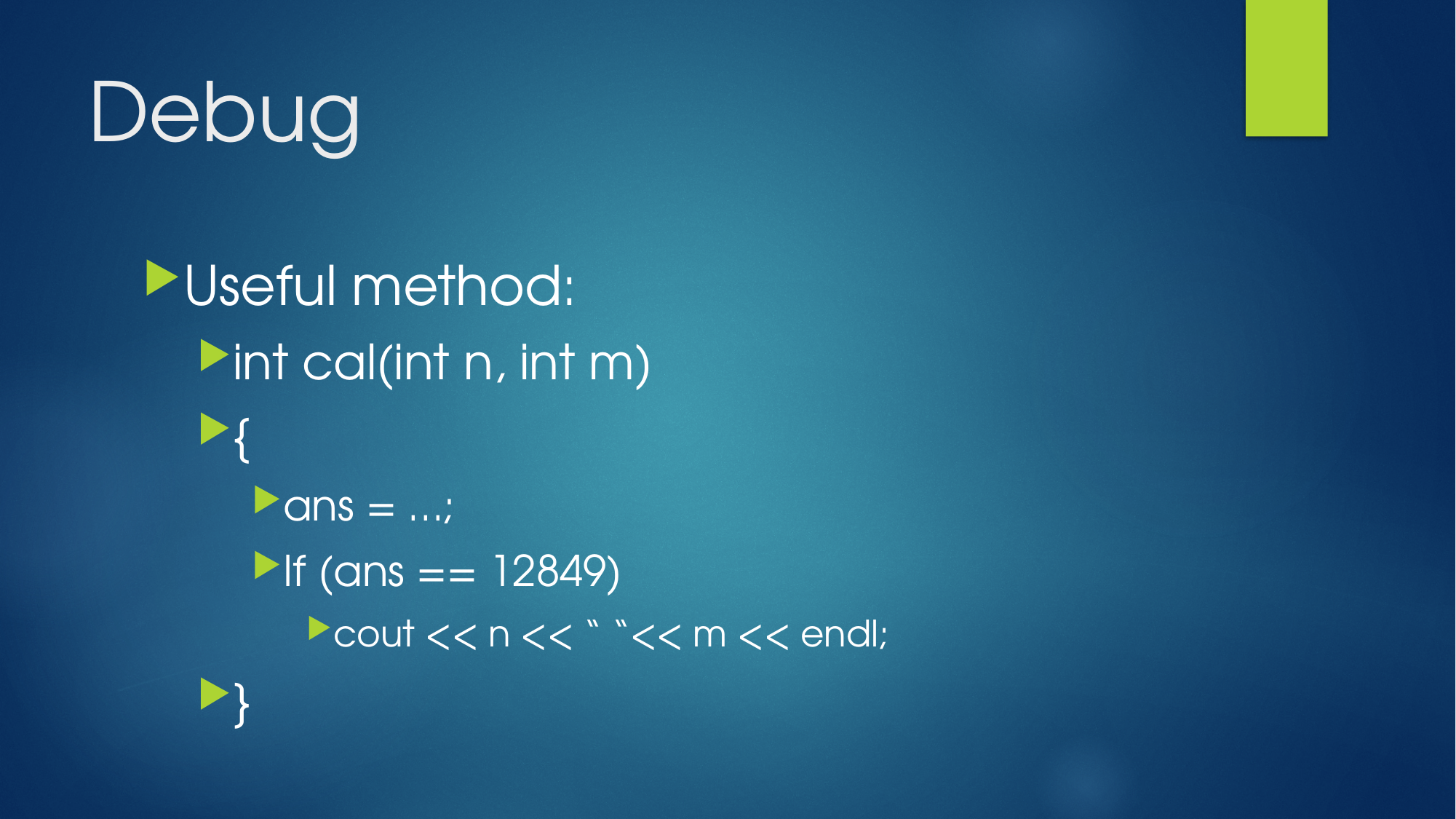

# Debug
Useful method:
int cal(int n, int m)
{
ans = …;
If (ans == 12849)
cout << n << “ “<< m << endl;
}